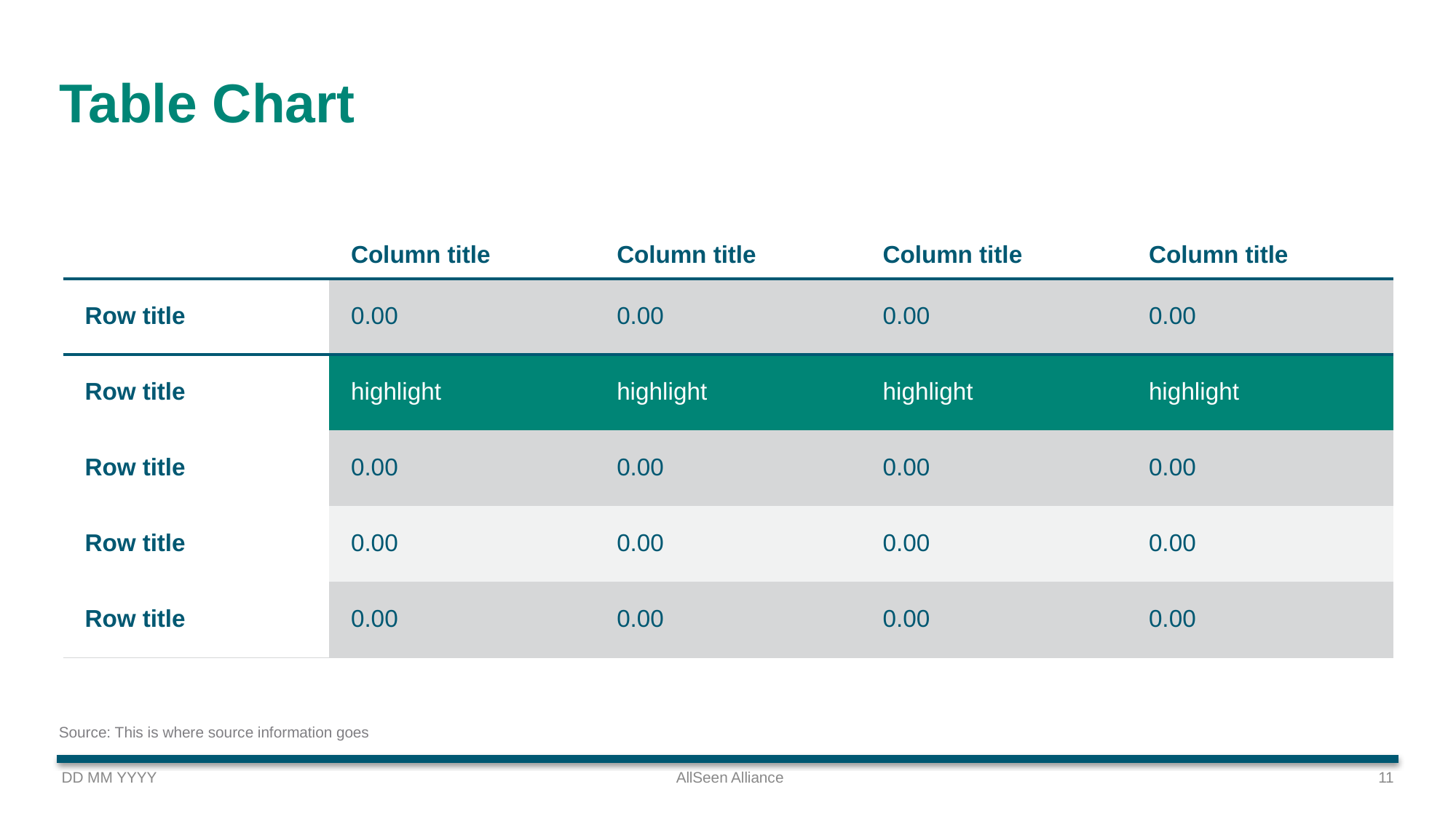

# Table Chart
|  | Column title | Column title | Column title | Column title |
| --- | --- | --- | --- | --- |
| Row title | 0.00 | 0.00 | 0.00 | 0.00 |
| Row title | highlight | highlight | highlight | highlight |
| Row title | 0.00 | 0.00 | 0.00 | 0.00 |
| Row title | 0.00 | 0.00 | 0.00 | 0.00 |
| Row title | 0.00 | 0.00 | 0.00 | 0.00 |
Source: This is where source information goes